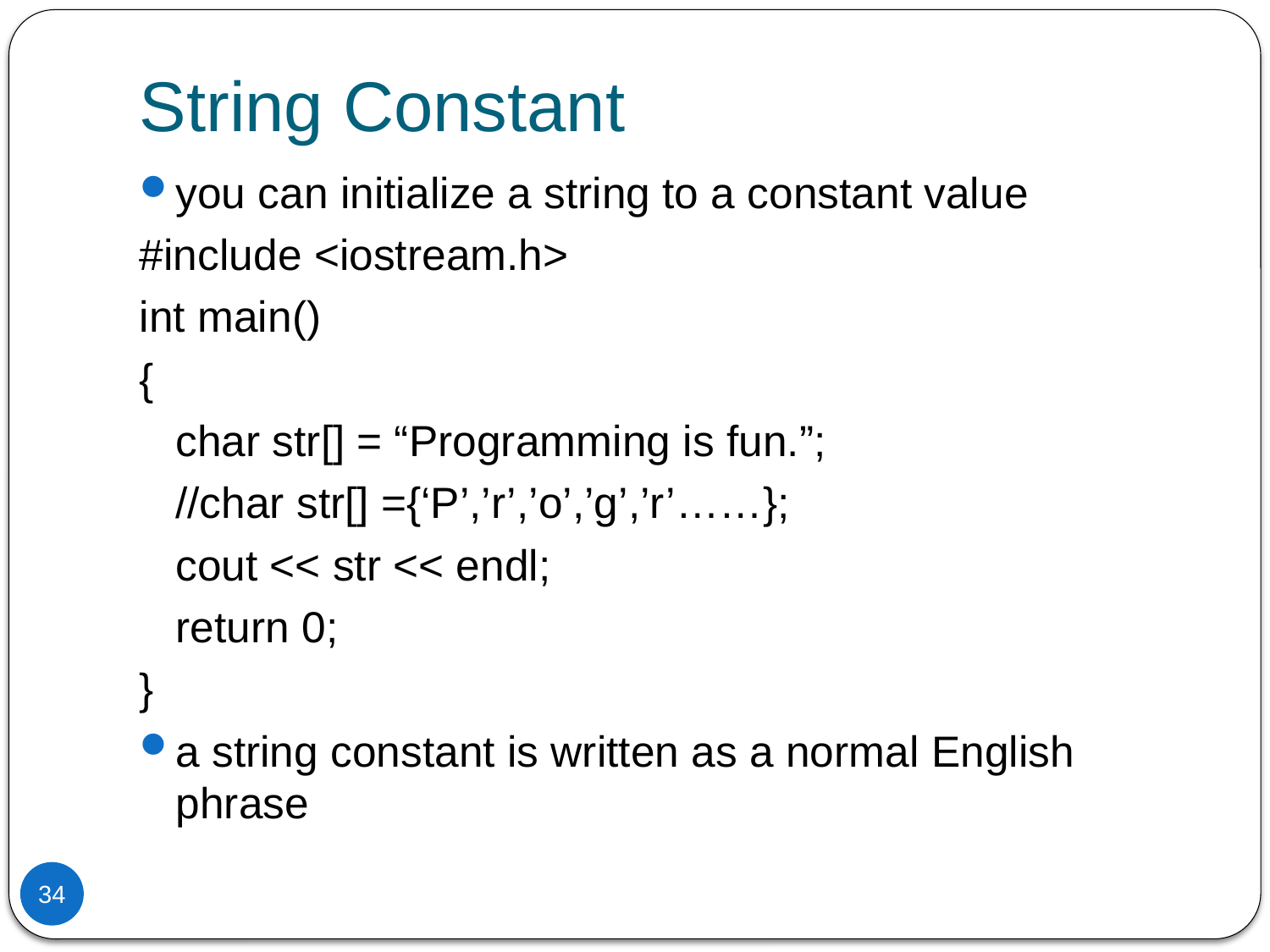

# String Constant
you can initialize a string to a constant value
#include <iostream.h>
int main()
{
	char str[] = “Programming is fun.”;
	//char str[] ={‘P’,’r’,’o’,’g’,’r’……};
	cout << str << endl;
	return 0;
}
a string constant is written as a normal English phrase

34